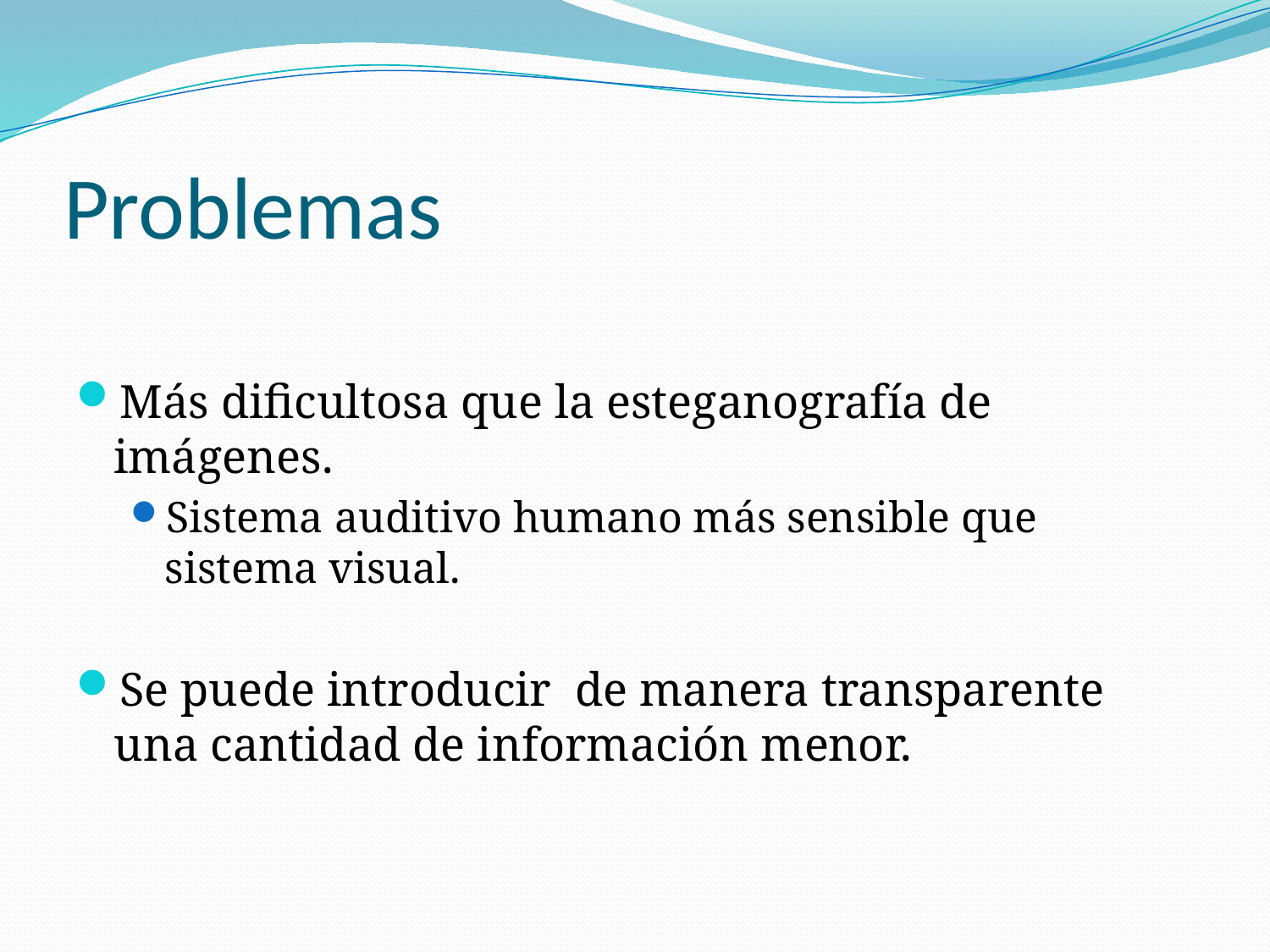

# Problemas
Más dificultosa que la esteganografía de imágenes.
Sistema auditivo humano más sensible que sistema visual.

Se puede introducir  de manera transparente una cantidad de información menor.